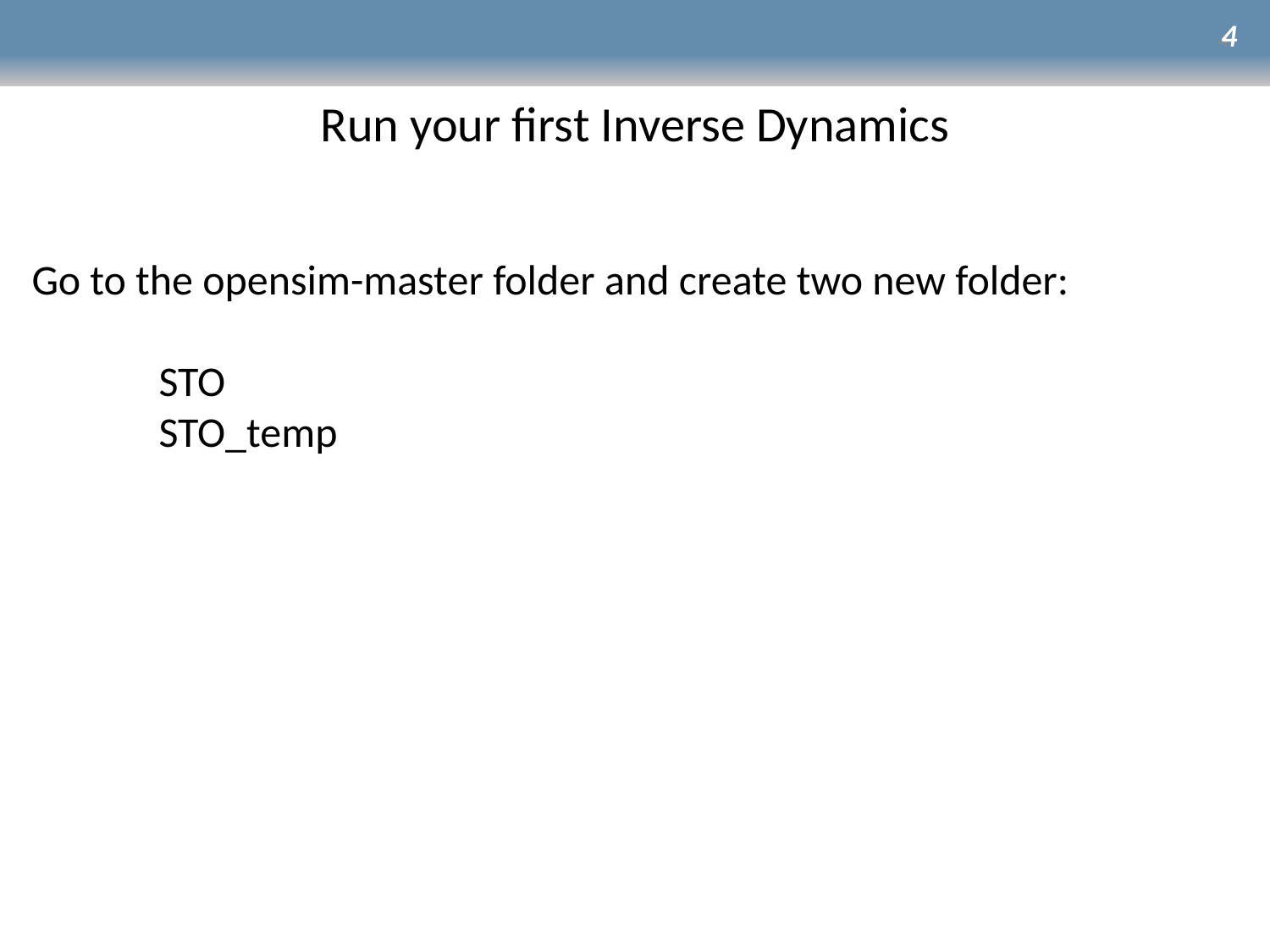

4
4

Run your first Inverse Dynamics
Go to the opensim-master folder and create two new folder:

	STO
	STO_temp